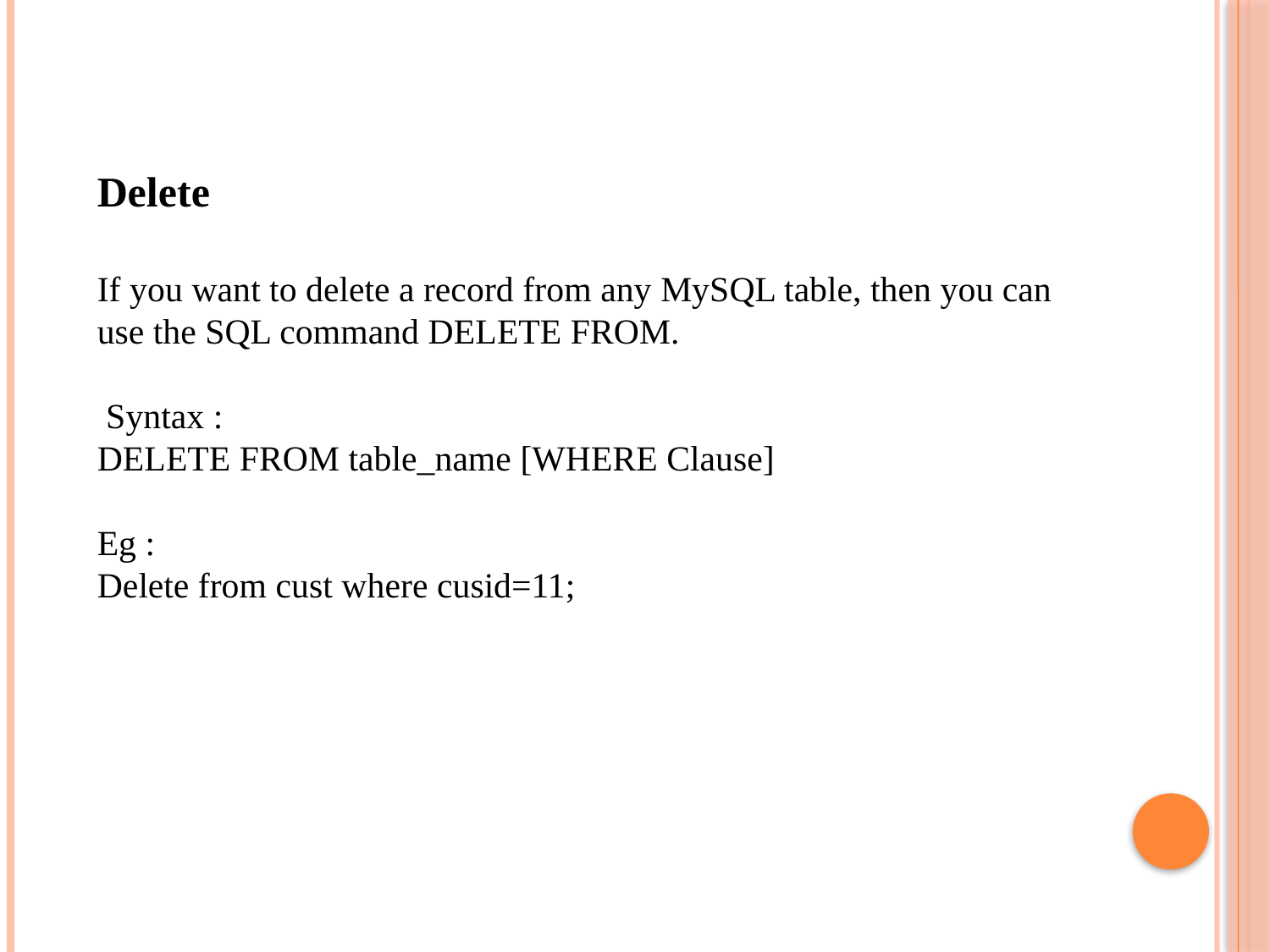

Delete

If you want to delete a record from any MySQL table, then you can use the SQL command DELETE FROM.

 Syntax :
DELETE FROM table_name [WHERE Clause]

Eg :
Delete from cust where cusid=11;